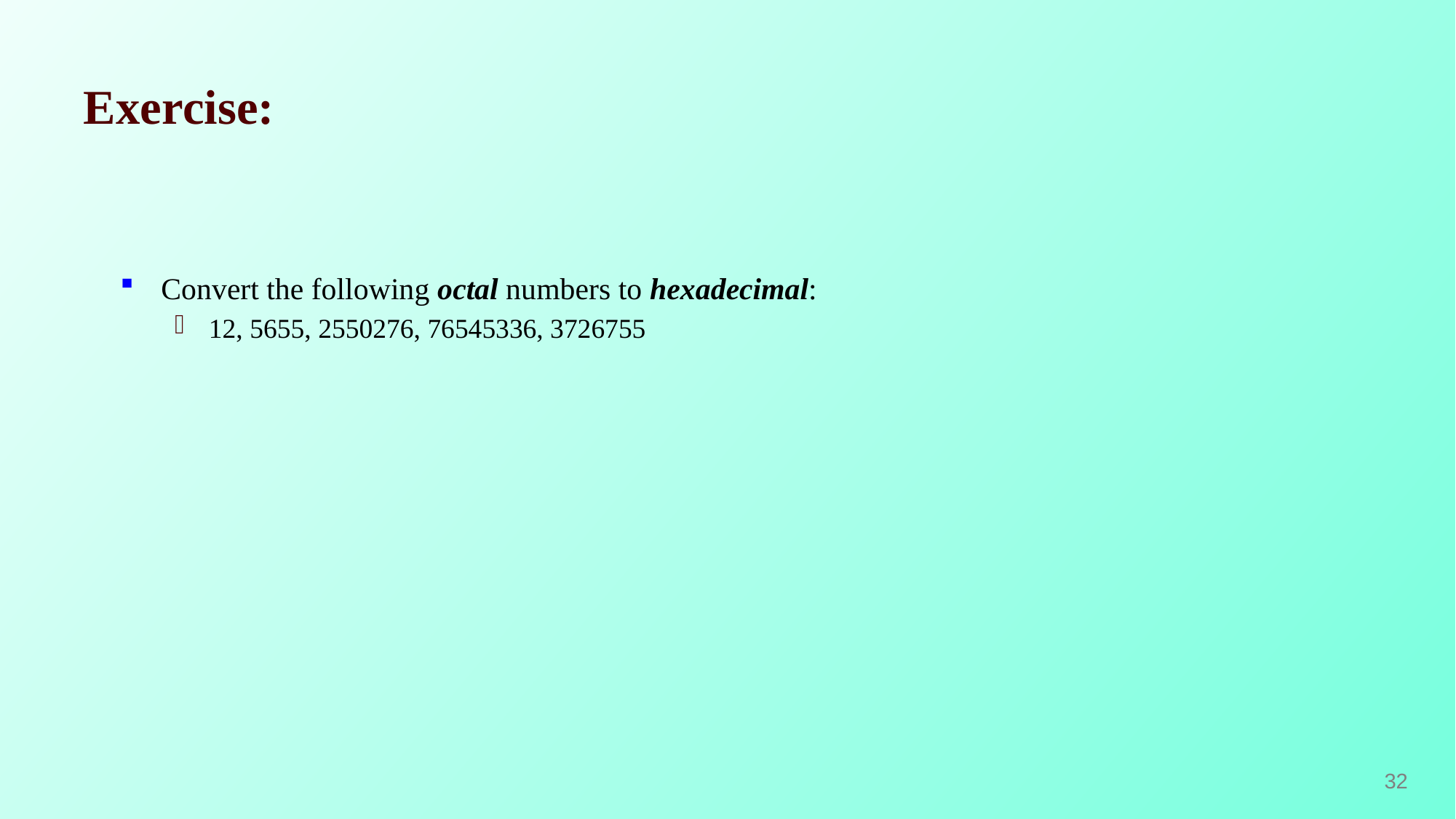

32
# Exercise:
Convert the following octal numbers to hexadecimal:
12, 5655, 2550276, 76545336, 3726755